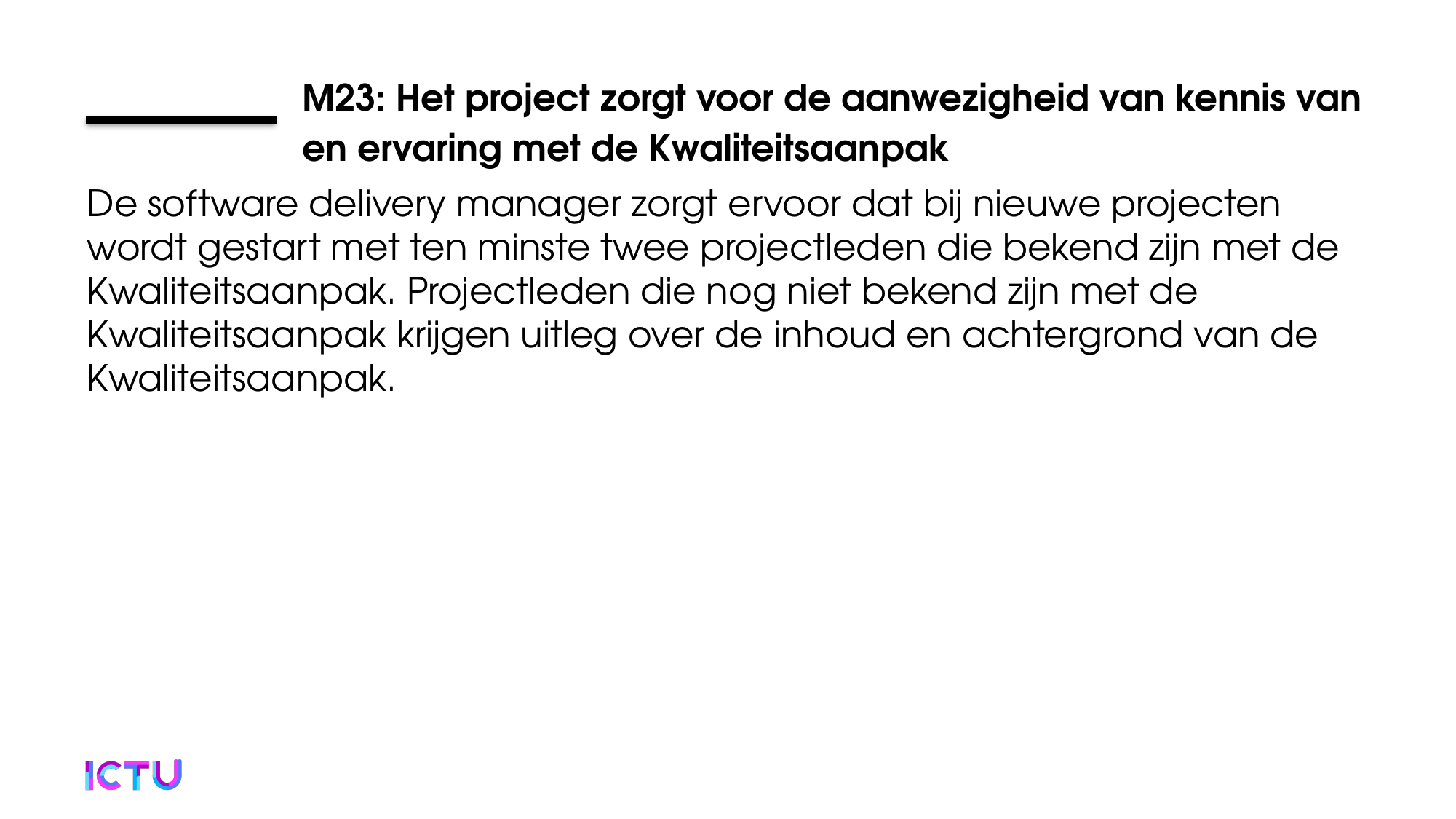

# M23: Het project zorgt voor de aanwezigheid van kennis van en ervaring met de Kwaliteitsaanpak
De software delivery manager zorgt ervoor dat bij nieuwe projecten wordt gestart met ten minste twee projectleden die bekend zijn met de Kwaliteitsaanpak. Projectleden die nog niet bekend zijn met de Kwaliteitsaanpak krijgen uitleg over de inhoud en achtergrond van de Kwaliteitsaanpak.